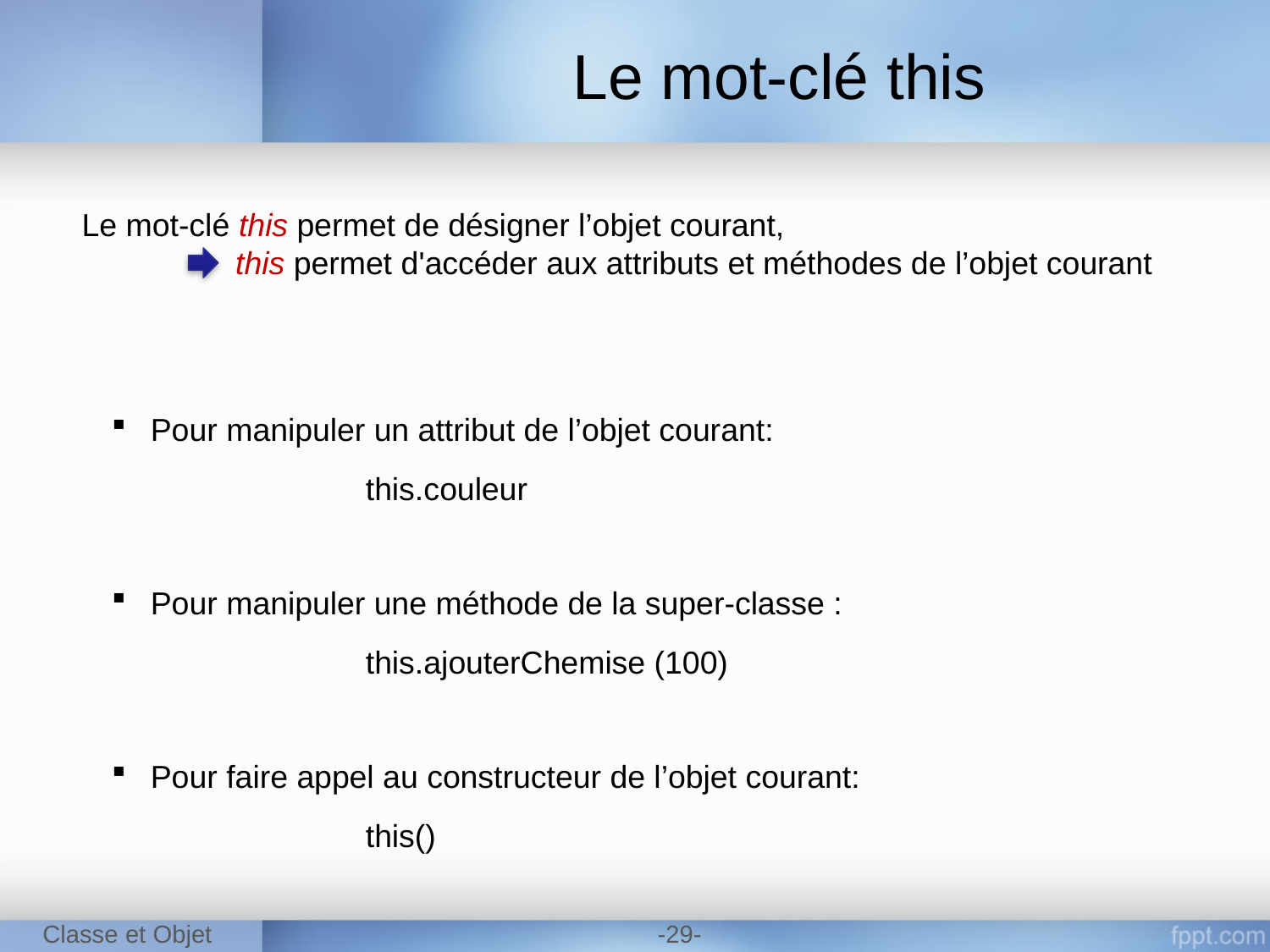

Le mot-clé this
Le mot-clé this permet de désigner l’objet courant,
	   this permet d'accéder aux attributs et méthodes de l’objet courant

 Pour manipuler un attribut de l’objet courant:
		this.couleur

 Pour manipuler une méthode de la super-classe :
		this.ajouterChemise (100)

 Pour faire appel au constructeur de l’objet courant:
		this()
Classe et Objet
-29-